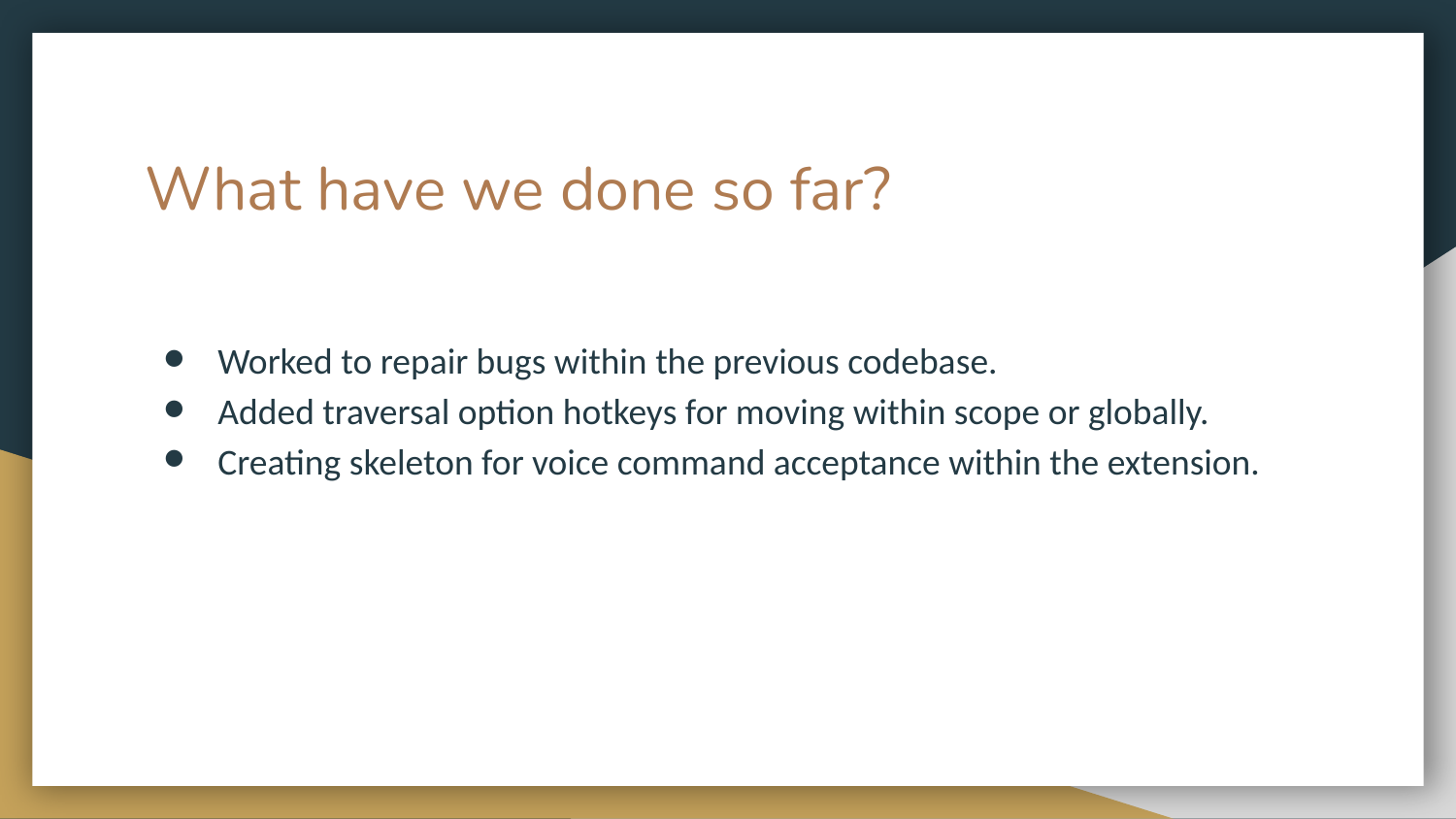

# What have we done so far?
Worked to repair bugs within the previous codebase.
Added traversal option hotkeys for moving within scope or globally.
Creating skeleton for voice command acceptance within the extension.